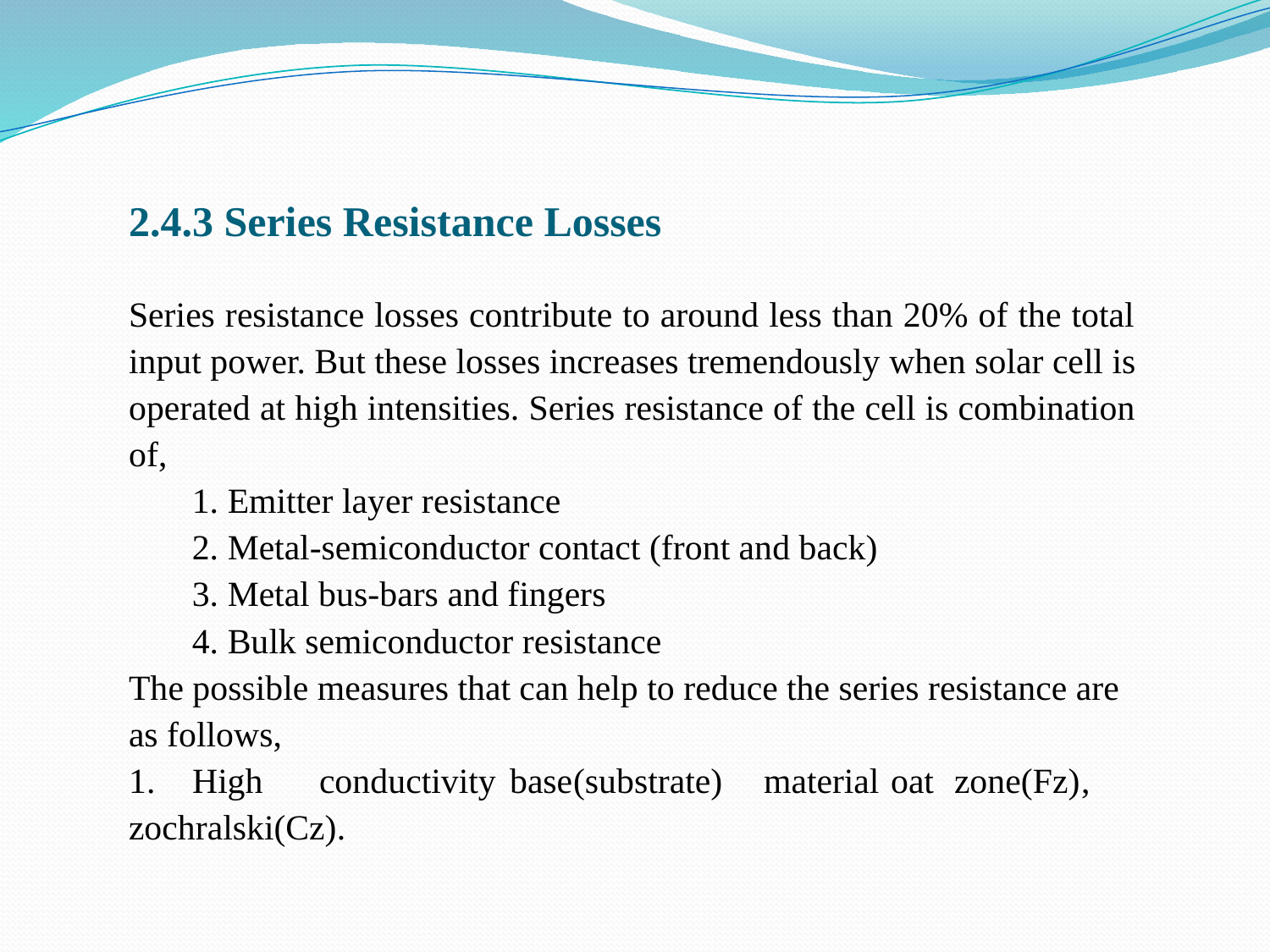

# 2.4.3 Series Resistance Losses
Series resistance losses contribute to around less than 20% of the total  input power. But these losses increases tremendously when solar cell is  operated at high intensities. Series resistance of the cell is combination  of,
Emitter layer resistance
Metal-semiconductor contact (front and back)
Metal bus-bars and fingers
Bulk semiconductor resistance
The possible measures that can help to reduce the series resistance are  as follows,
1.	High	conductivity	base	(substrate)	material	oat	zone(Fz)	,  zochralski(Cz).